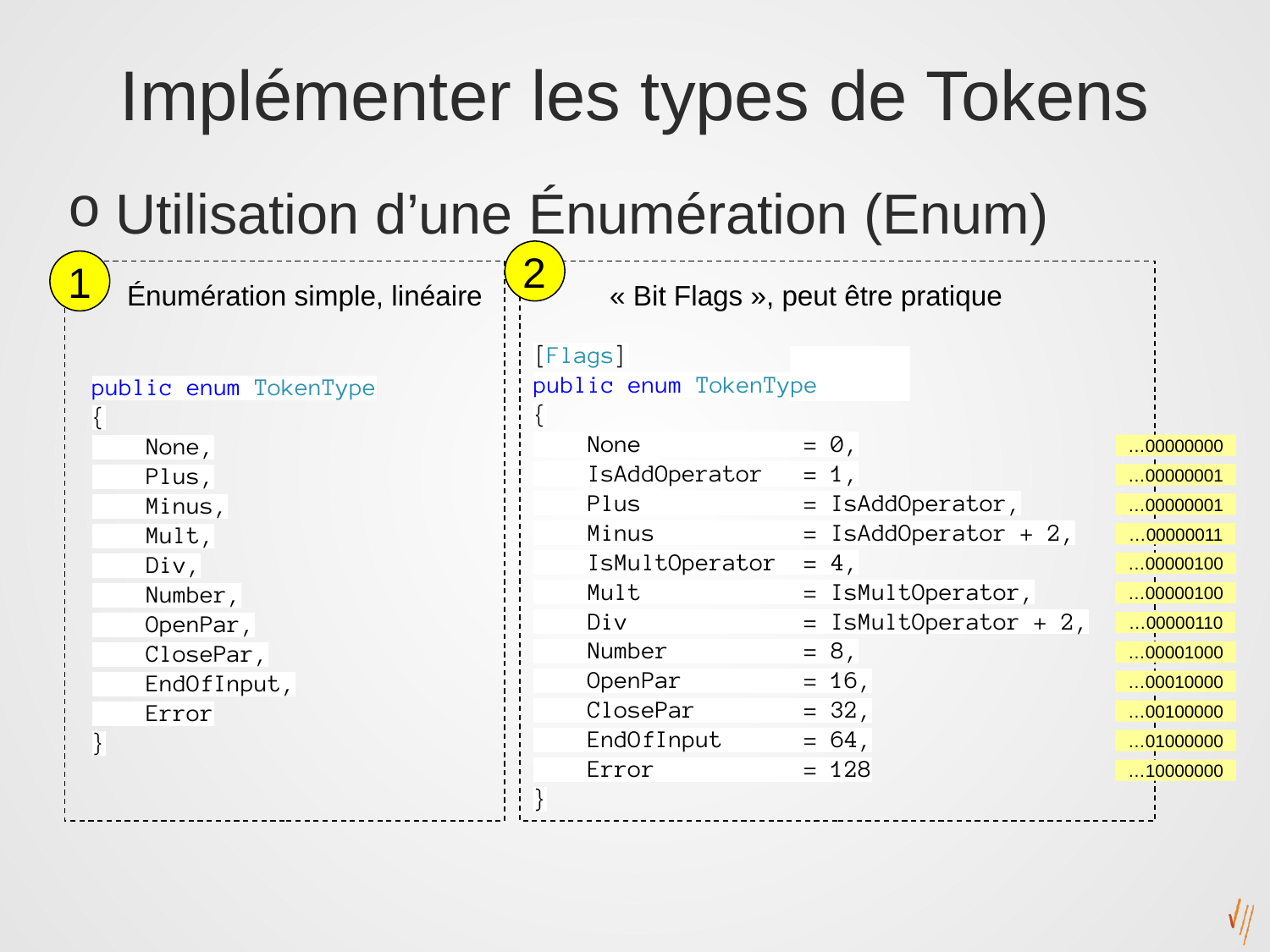

# Implémenter les types de Tokens
Utilisation d’une Énumération (Enum)

2
1

Énumération simple, linéaire
« Bit Flags », peut être pratique
[Flags]
public enum TokenType
{
    None            = 0,
    IsAddOperator   = 1,
    Plus            = IsAddOperator,
    Minus           = IsAddOperator + 2,
    IsMultOperator  = 4,
    Mult            = IsMultOperator,
    Div             = IsMultOperator + 2,
    Number          = 8,
    OpenPar         = 16,
    ClosePar        = 32,
    EndOfInput      = 64,
    Error           = 128
}

public enum TokenType
{
    None,
    Plus,
    Minus,
    Mult,
    Div,
    Number,
    OpenPar,
    ClosePar,
    EndOfInput,
    Error
}
…00000000
…00000001
…00000001
…00000011
…00000100
…00000100
…00000110
…00001000
…00010000
…00100000
…01000000
…10000000